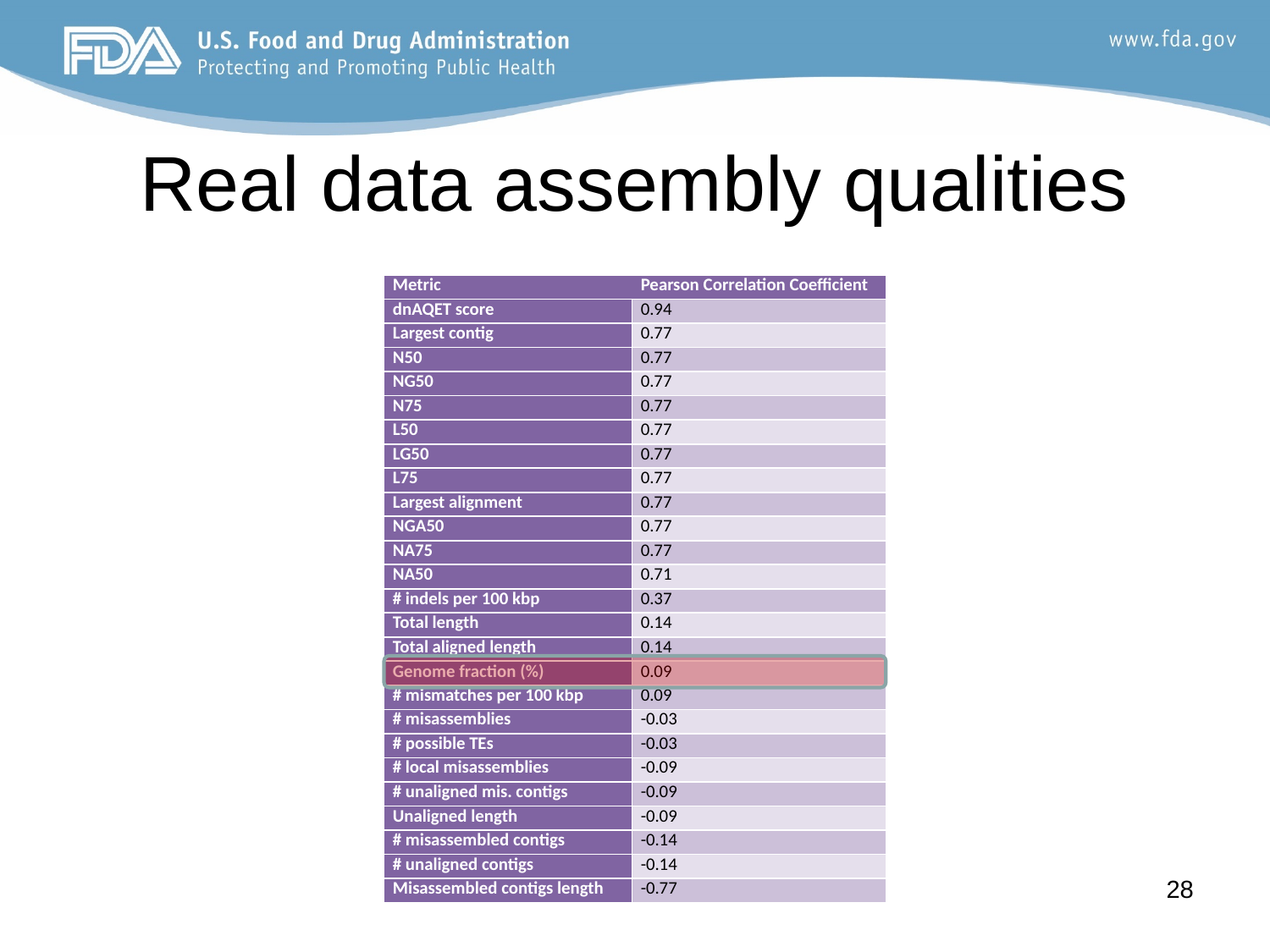

# Real data assembly qualities
| Metric | Pearson Correlation Coefficient |
| --- | --- |
| dnAQET score | 0.94 |
| Largest contig | 0.77 |
| N50 | 0.77 |
| NG50 | 0.77 |
| N75 | 0.77 |
| L50 | 0.77 |
| LG50 | 0.77 |
| L75 | 0.77 |
| Largest alignment | 0.77 |
| NGA50 | 0.77 |
| NA75 | 0.77 |
| NA50 | 0.71 |
| # indels per 100 kbp | 0.37 |
| Total length | 0.14 |
| Total aligned length | 0.14 |
| Genome fraction (%) | 0.09 |
| # mismatches per 100 kbp | 0.09 |
| # misassemblies | -0.03 |
| # possible TEs | -0.03 |
| # local misassemblies | -0.09 |
| # unaligned mis. contigs | -0.09 |
| Unaligned length | -0.09 |
| # misassembled contigs | -0.14 |
| # unaligned contigs | -0.14 |
| Misassembled contigs length | -0.77 |

28